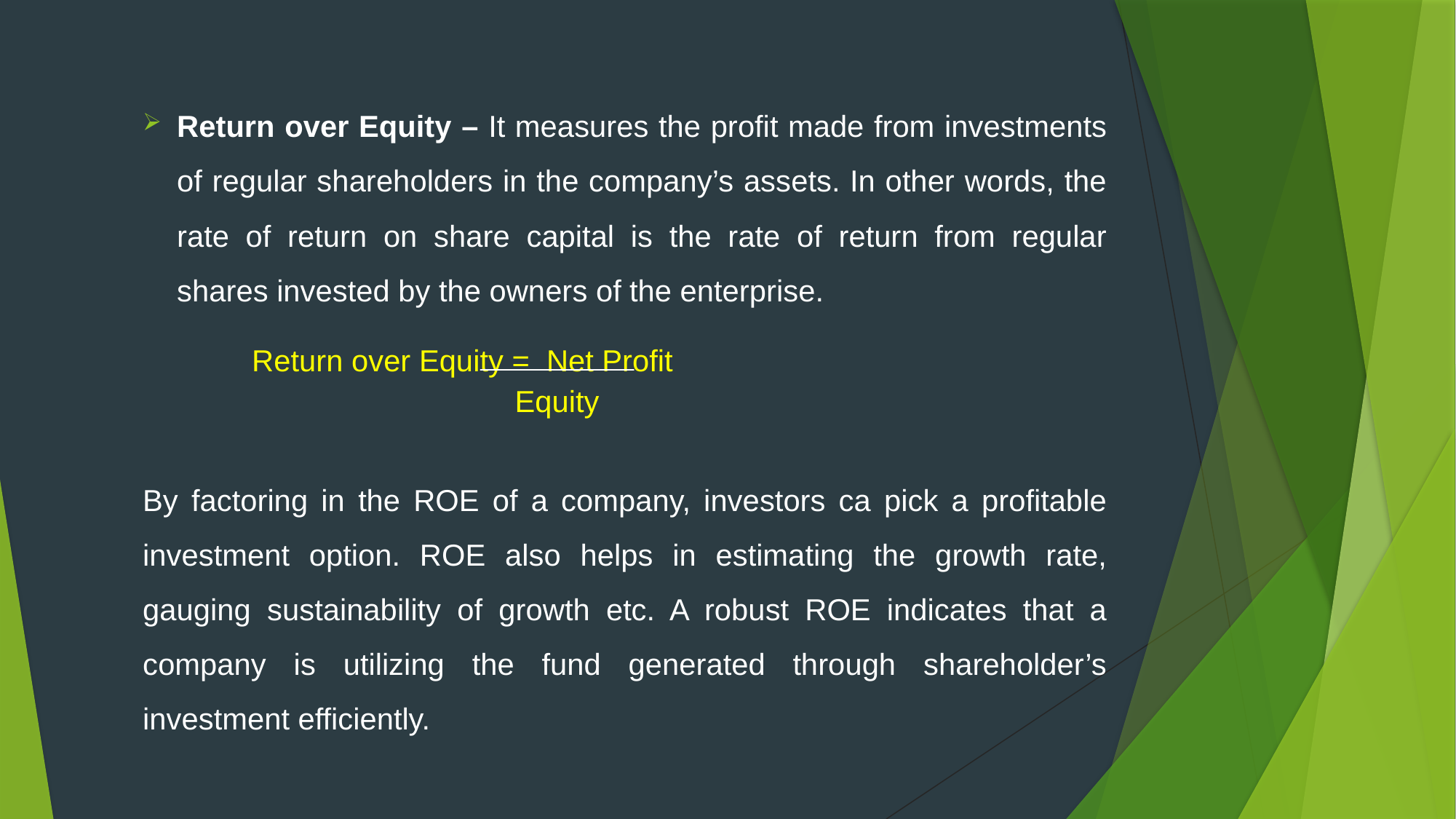

Return over Equity – It measures the profit made from investments of regular shareholders in the company’s assets. In other words, the rate of return on share capital is the rate of return from regular shares invested by the owners of the enterprise.
	Return over Equity =  Net Profit

By factoring in the ROE of a company, investors ca pick a profitable investment option. ROE also helps in estimating the growth rate, gauging sustainability of growth etc. A robust ROE indicates that a company is utilizing the fund generated through shareholder’s investment efficiently.
Equity